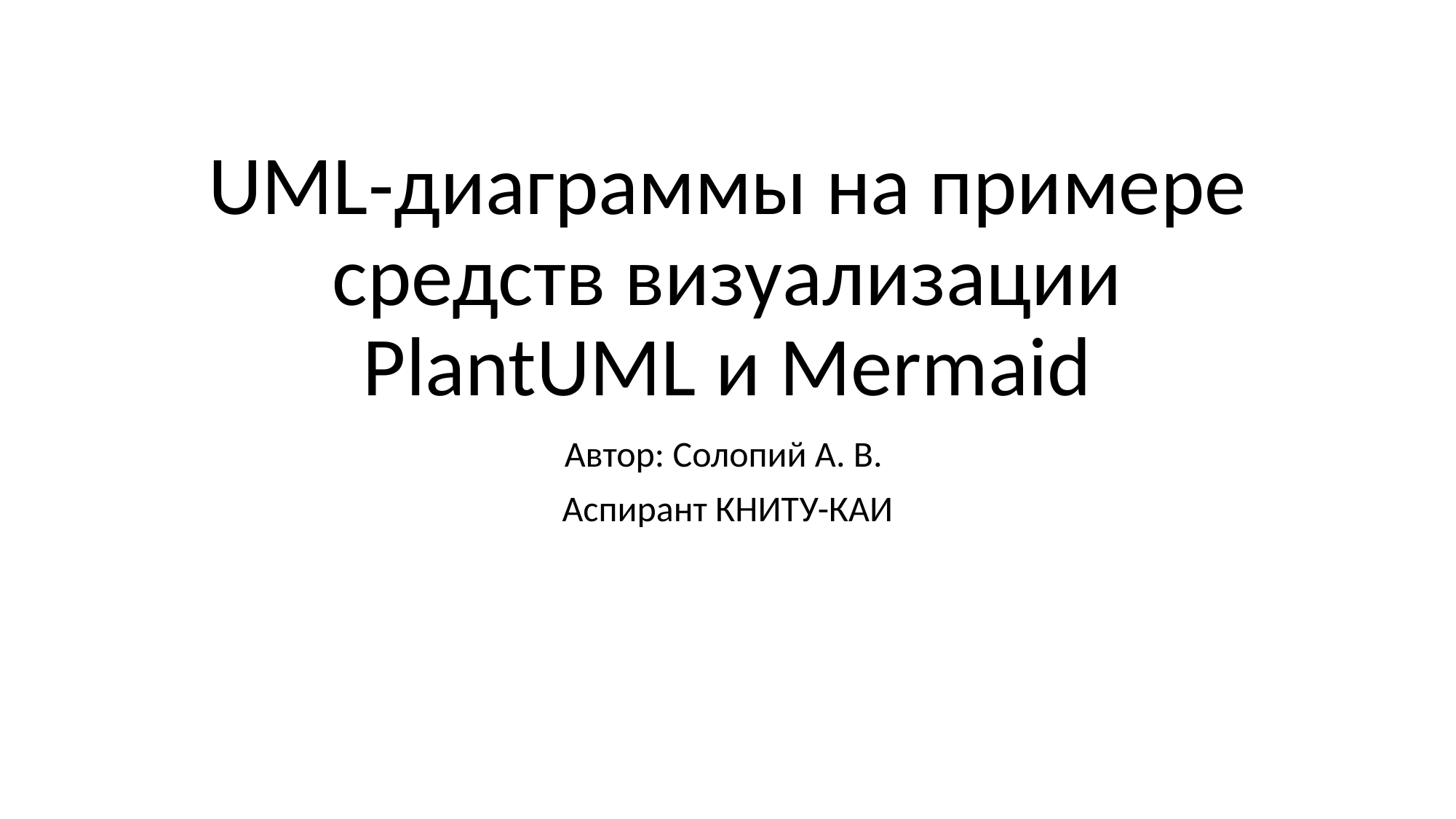

# UML-диаграммы на примере средств визуализации PlantUML и Mermaid
Автор: Солопий А. В.
Аспирант КНИТУ-КАИ